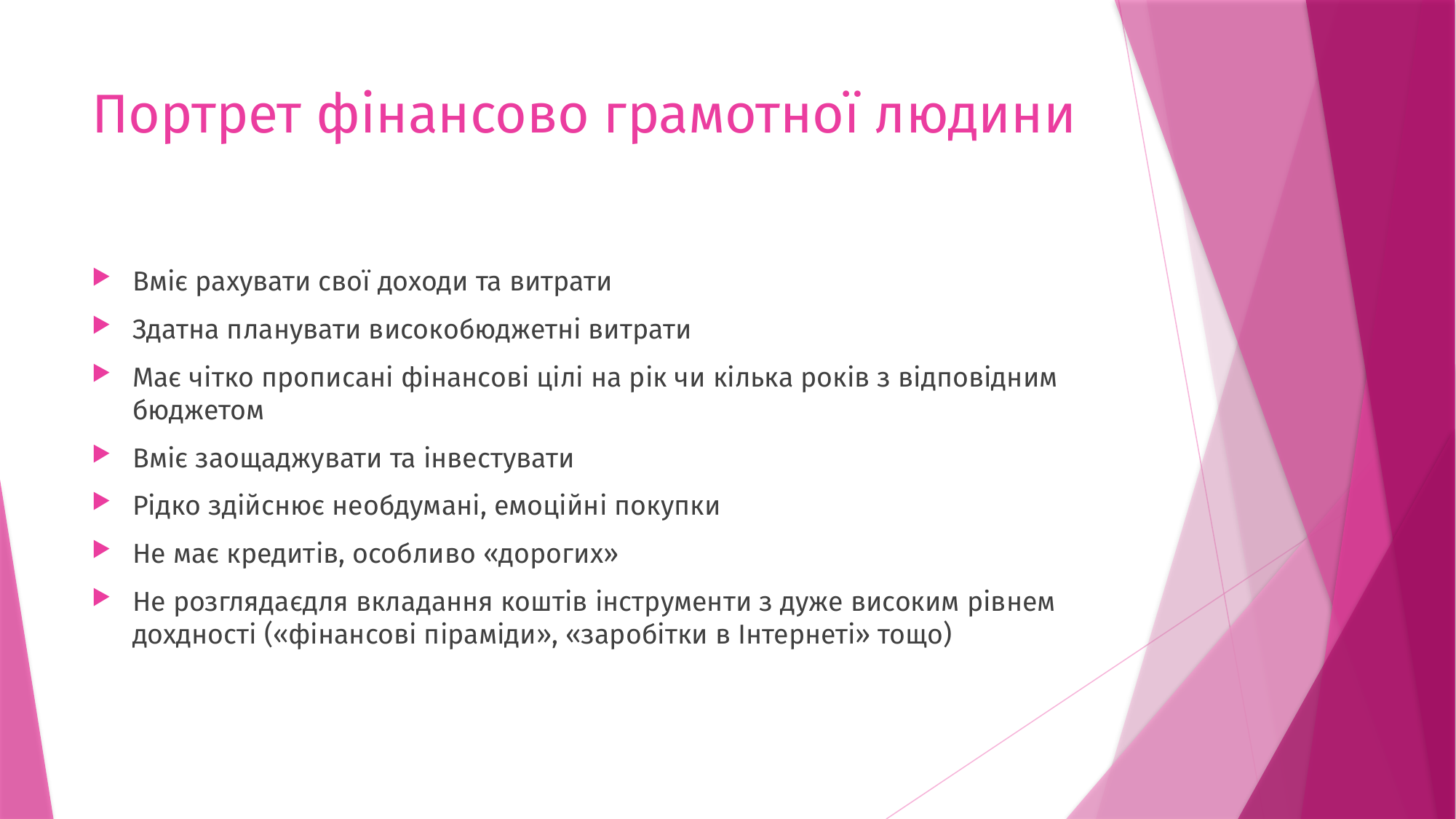

# Портрет фінансово грамотної людини
Вміє рахувати свої доходи та витрати
Здатна планувати високобюджетні витрати
Має чітко прописані фінансові цілі на рік чи кілька років з відповідним бюджетом
Вміє заощаджувати та інвестувати
Рідко здійснює необдумані, емоційні покупки
Не має кредитів, особливо «дорогих»
Не розглядаєдля вкладання коштів інструменти з дуже високим рівнем дохдності («фінансові піраміди», «заробітки в Інтернеті» тощо)